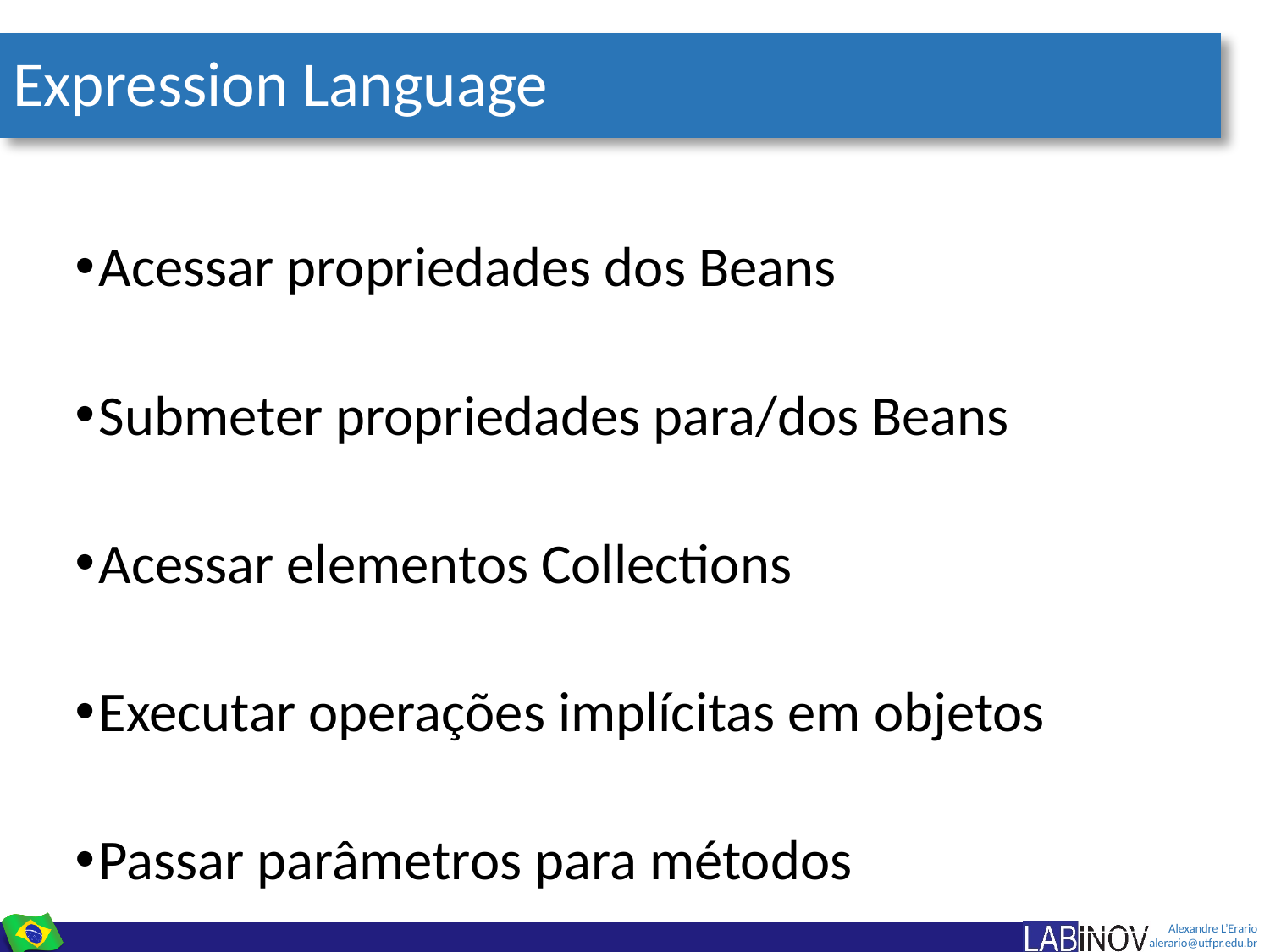

# Expression Language
Acessar propriedades dos Beans

Submeter propriedades para/dos Beans

Acessar elementos Collections

Executar operações implícitas em objetos

Passar parâmetros para métodos